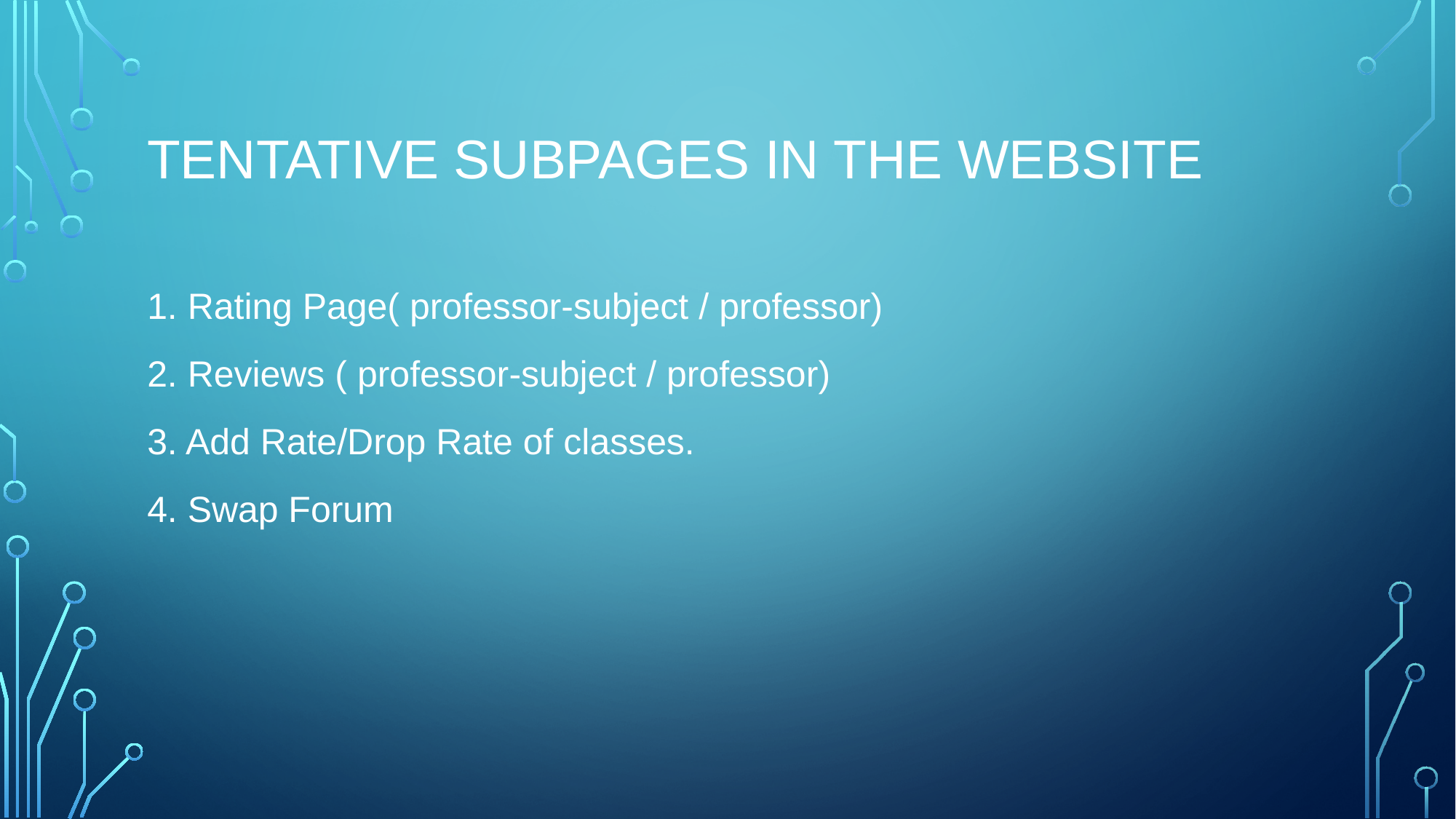

# Tentative Subpages in the website
1. Rating Page( professor-subject / professor)
2. Reviews ( professor-subject / professor)
3. Add Rate/Drop Rate of classes.
4. Swap Forum